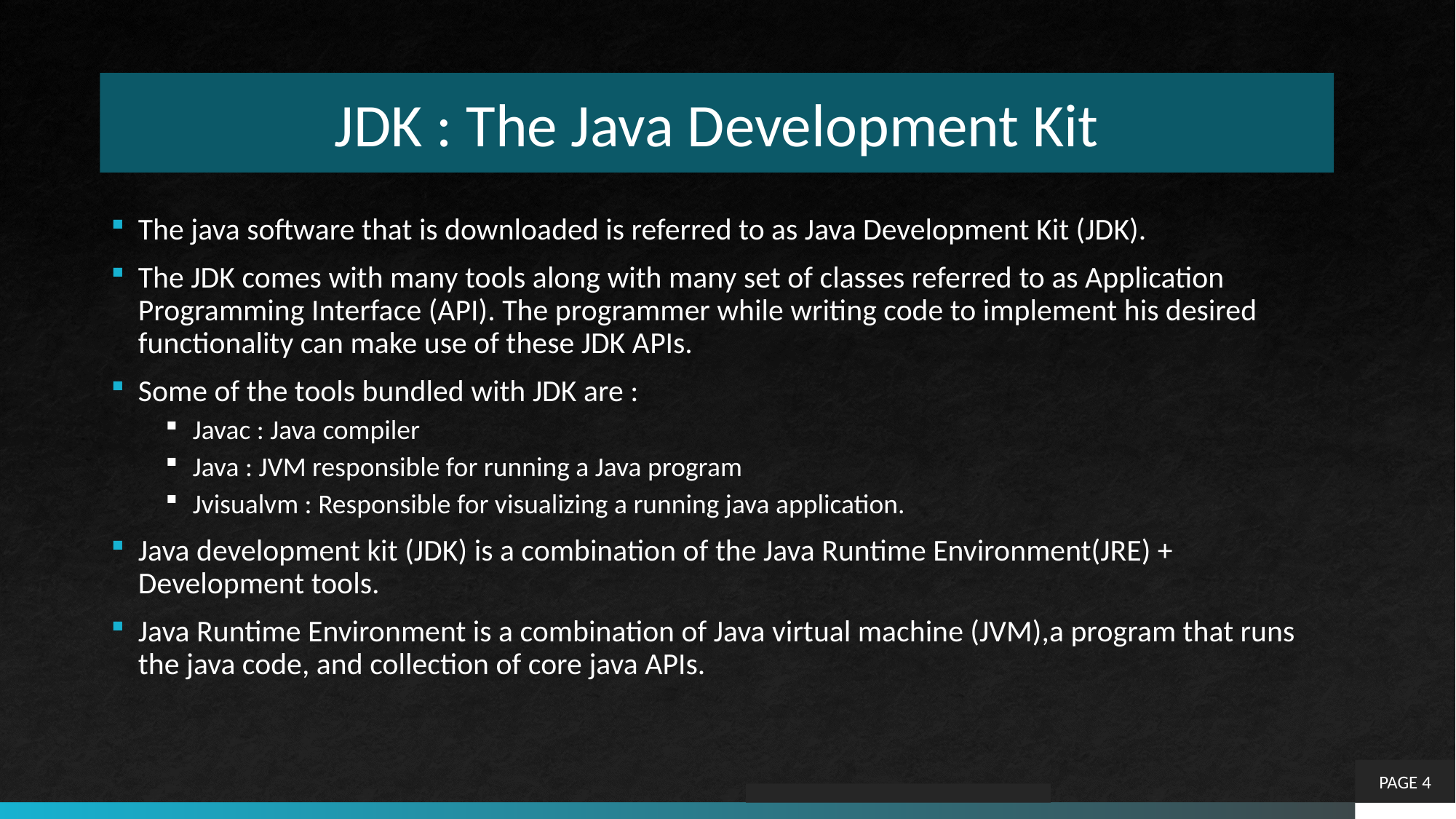

# JDK : The Java Development Kit
The java software that is downloaded is referred to as Java Development Kit (JDK).
The JDK comes with many tools along with many set of classes referred to as Application Programming Interface (API). The programmer while writing code to implement his desired functionality can make use of these JDK APIs.
Some of the tools bundled with JDK are :
Javac : Java compiler
Java : JVM responsible for running a Java program
Jvisualvm : Responsible for visualizing a running java application.
Java development kit (JDK) is a combination of the Java Runtime Environment(JRE) + Development tools.
Java Runtime Environment is a combination of Java virtual machine (JVM),a program that runs the java code, and collection of core java APIs.

PAGE 4